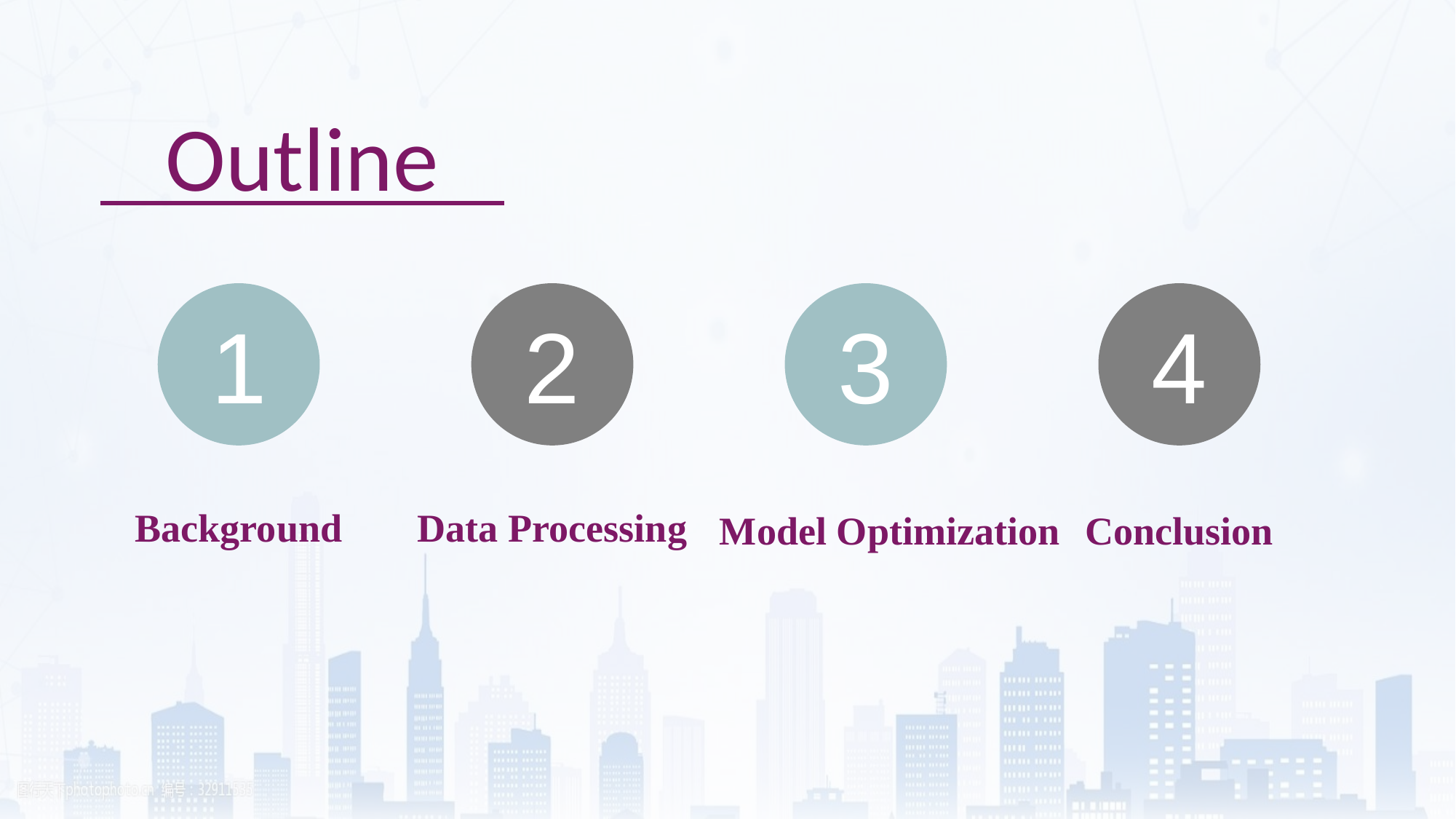

Outline

1

2

3

4
Conclusion
Model Optimization
Background
Data Processing